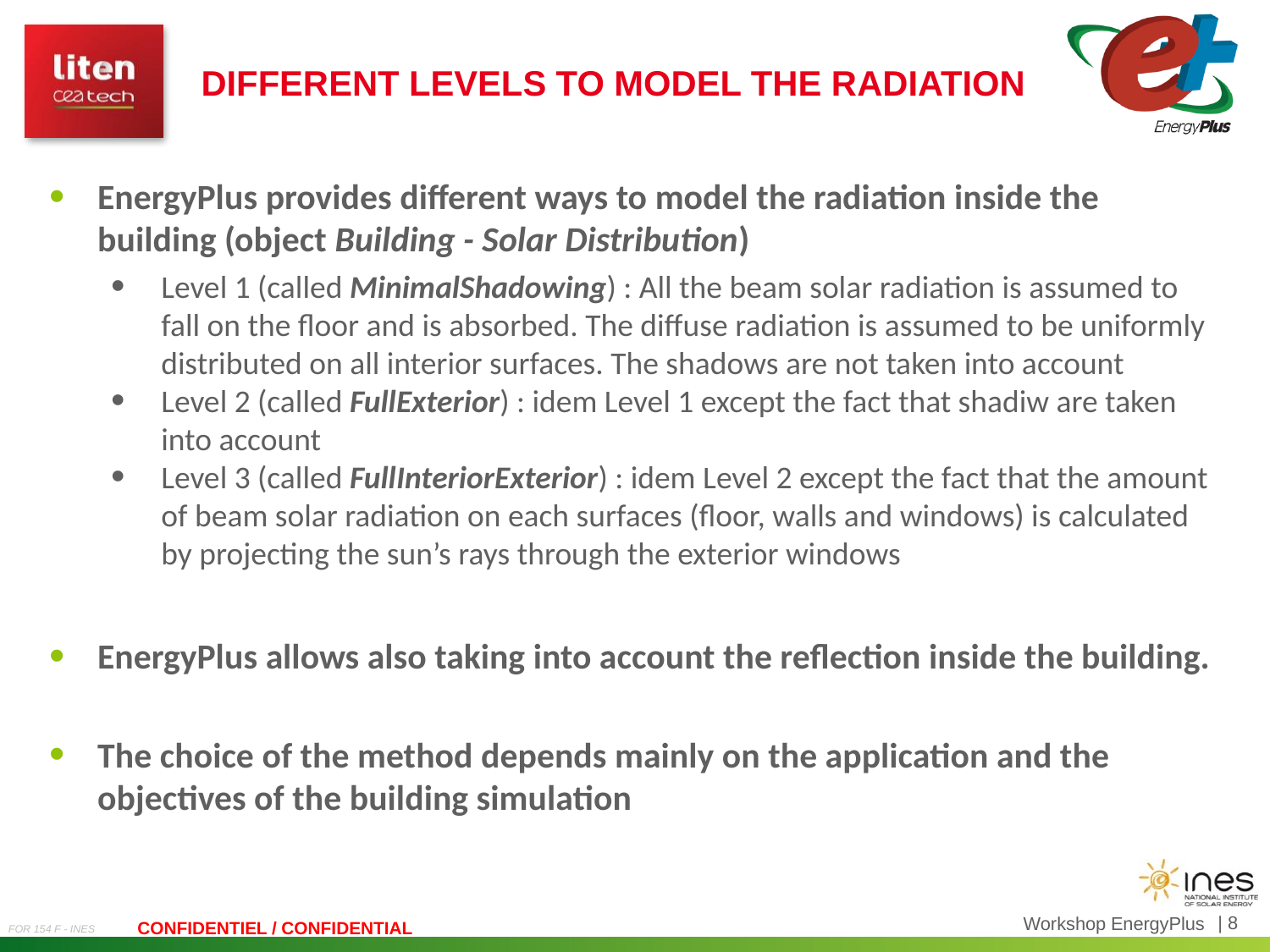

Different levels to model the radiation
EnergyPlus provides different ways to model the radiation inside the building (object Building - Solar Distribution)
Level 1 (called MinimalShadowing) : All the beam solar radiation is assumed to fall on the floor and is absorbed. The diffuse radiation is assumed to be uniformly distributed on all interior surfaces. The shadows are not taken into account
Level 2 (called FullExterior) : idem Level 1 except the fact that shadiw are taken into account
Level 3 (called FullInteriorExterior) : idem Level 2 except the fact that the amount of beam solar radiation on each surfaces (floor, walls and windows) is calculated by projecting the sun’s rays through the exterior windows

EnergyPlus allows also taking into account the reflection inside the building.

The choice of the method depends mainly on the application and the objectives of the building simulation
Workshop EnergyPlus